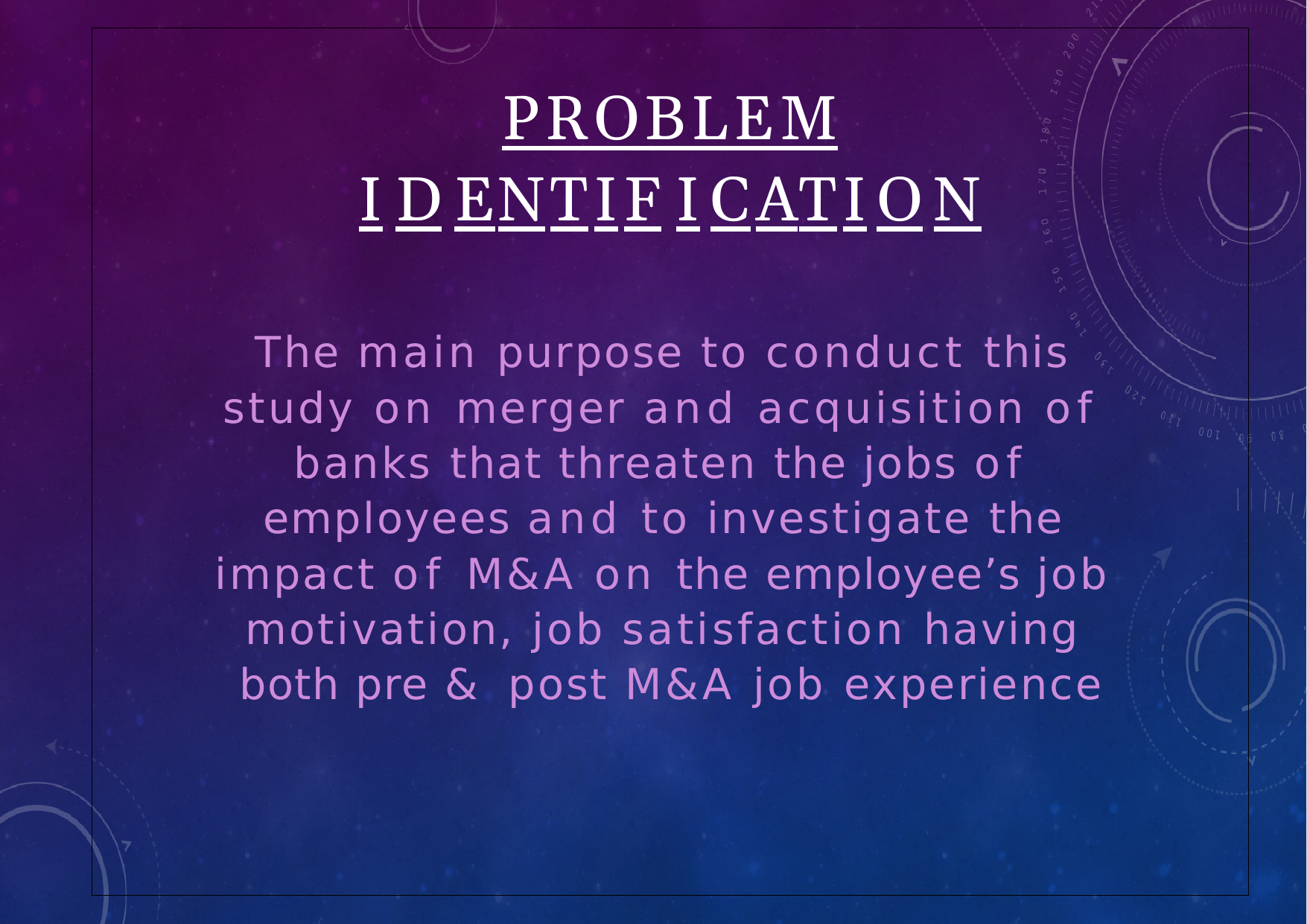

# Problem
identification
The main purpose to conduct this  study on merger and acquisition of  banks that threaten the jobs of  employees and to investigate the  impact of M&A on the employee’s job  motivation, job satisfaction having  both pre & post M&A job experience